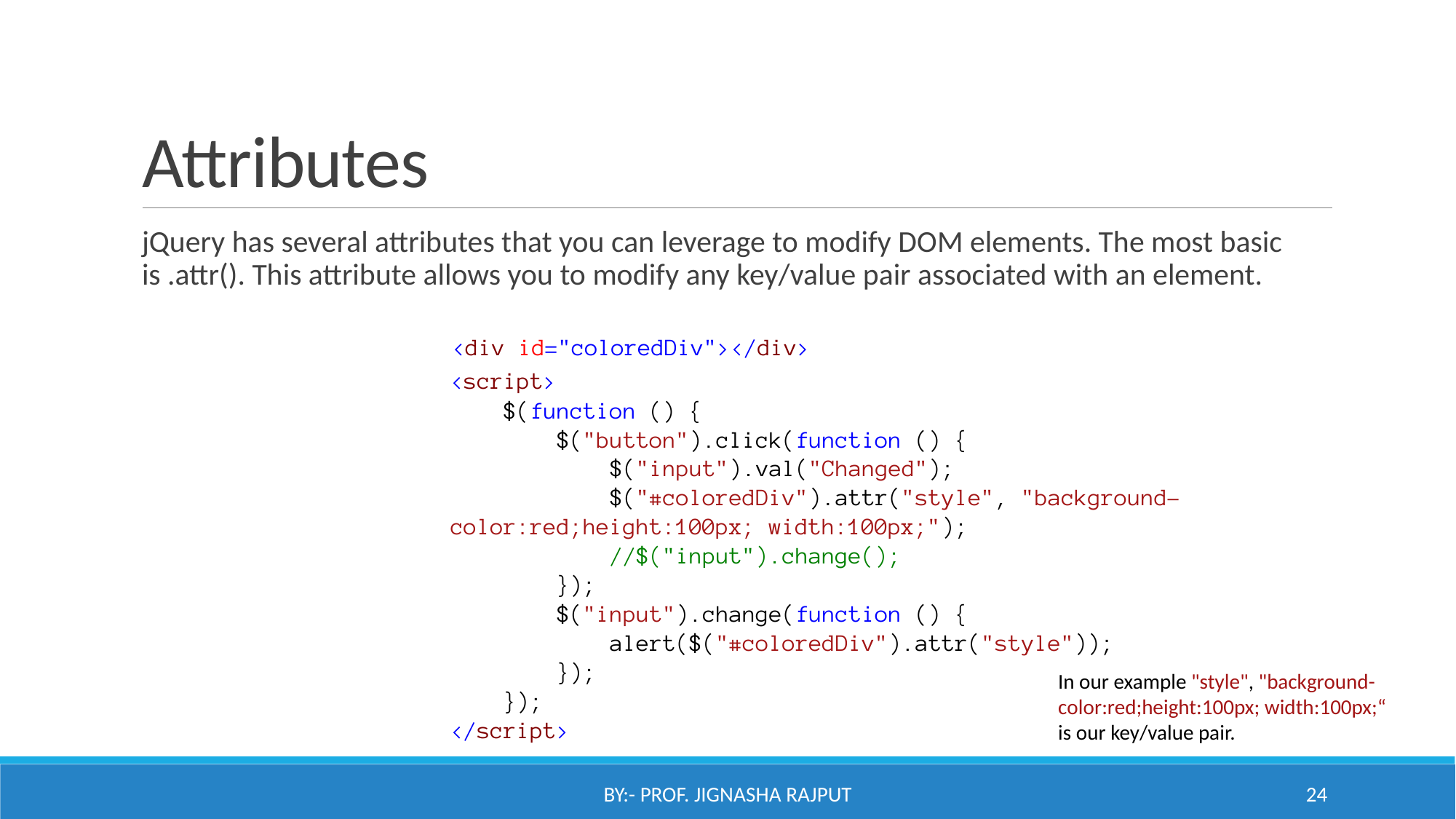

# Attributes
jQuery has several attributes that you can leverage to modify DOM elements. The most basic is .attr(). This attribute allows you to modify any key/value pair associated with an element.
<div id="coloredDiv"></div>
<script>
    $(function () {
        $("button").click(function () {
            $("input").val("Changed");
            $("#coloredDiv").attr("style", "background-color:red;height:100px; width:100px;");
            //$("input").change();
        });
        $("input").change(function () {
            alert($("#coloredDiv").attr("style"));
        });
    });
</script>
In our example "style", "background-color:red;height:100px; width:100px;“ is our key/value pair.
By:- Prof. Jignasha Rajput
24